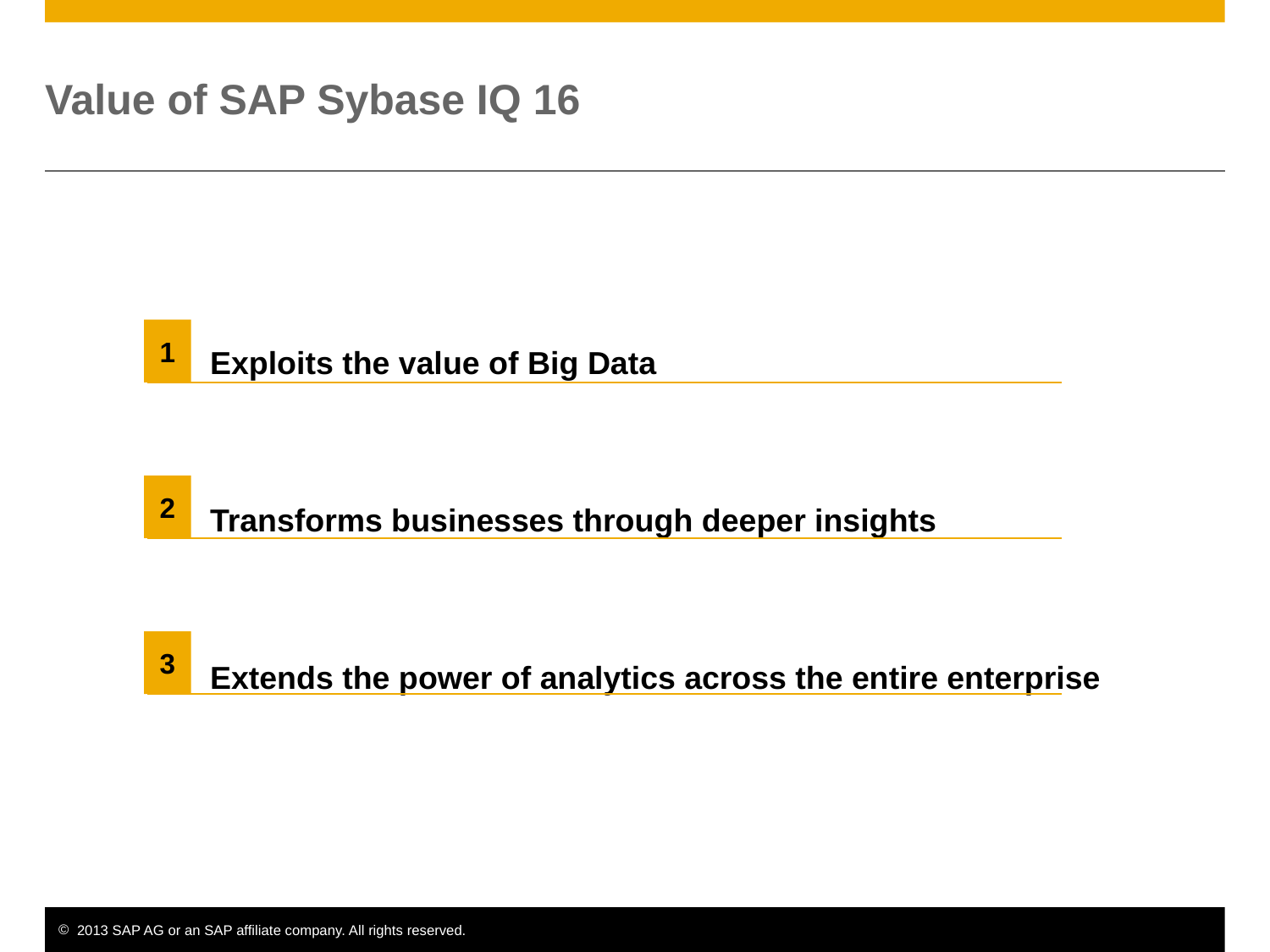

# Value of SAP Sybase IQ 16
Exploits the value of Big Data
1
Transforms businesses through deeper insights
2
Extends the power of analytics across the entire enterprise
3